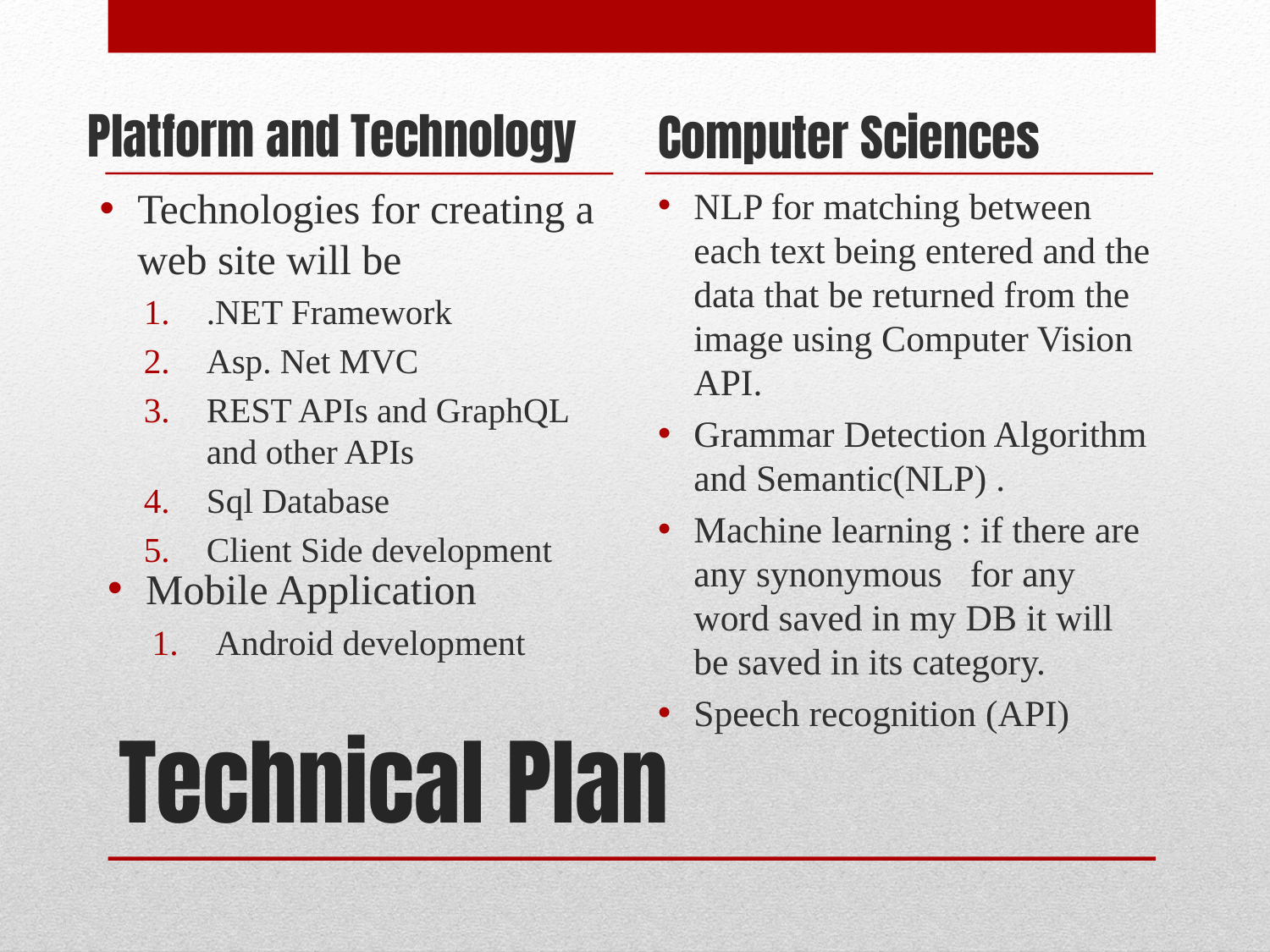

Platform and Technology
Computer Sciences
Technologies for creating a web site will be
.NET Framework
Asp. Net MVC
REST APIs and GraphQL and other APIs
Sql Database
Client Side development
NLP for matching between each text being entered and the data that be returned from the image using Computer Vision API.
Grammar Detection Algorithm and Semantic(NLP) .
Machine learning : if there are any synonymous   for any word saved in my DB it will be saved in its category.
Speech recognition (API)

Mobile Application
Android development

# Technical Plan